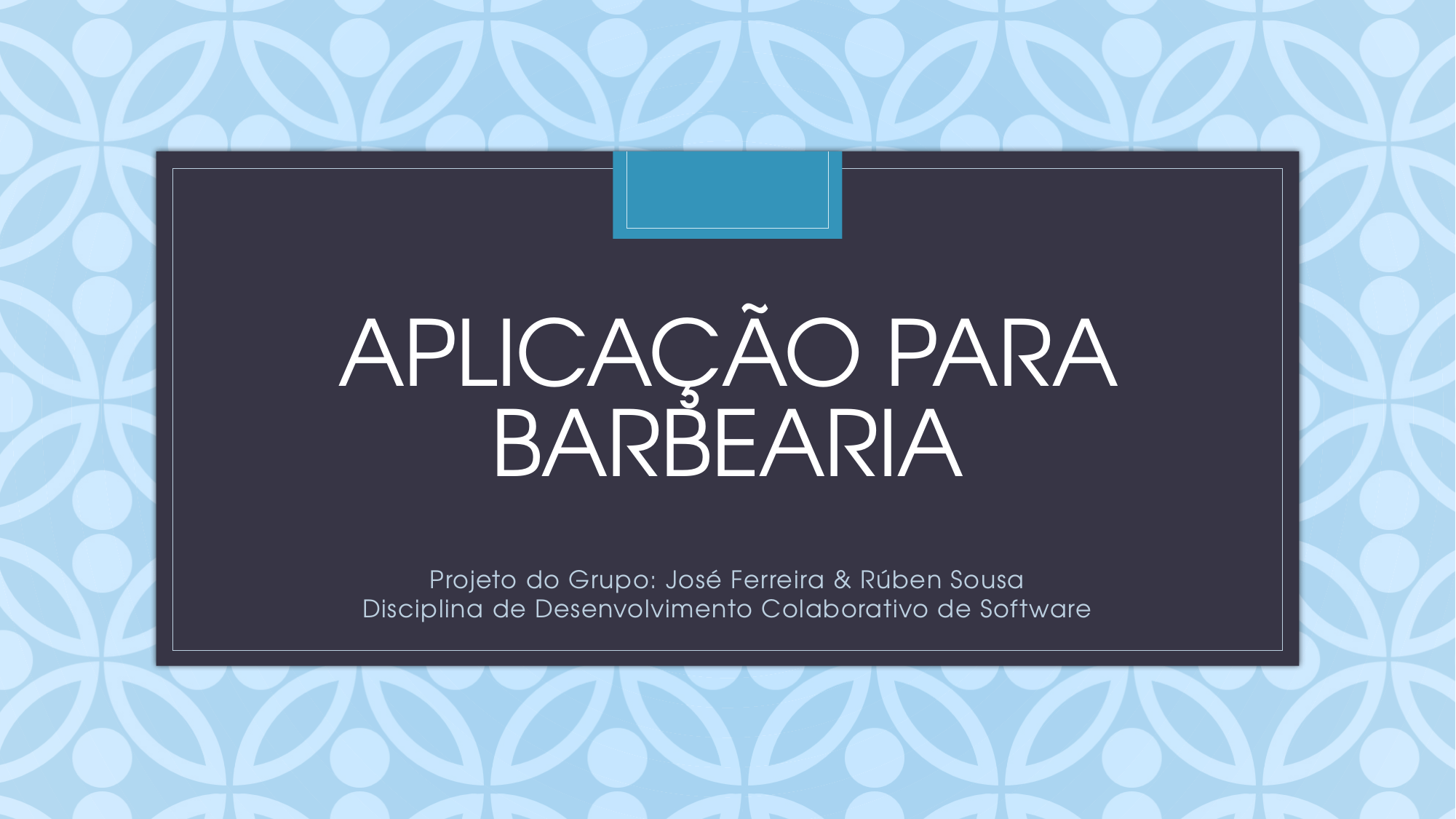

# Aplicação para barbearia
Projeto do Grupo: José Ferreira & Rúben Sousa
Disciplina de Desenvolvimento Colaborativo de Software